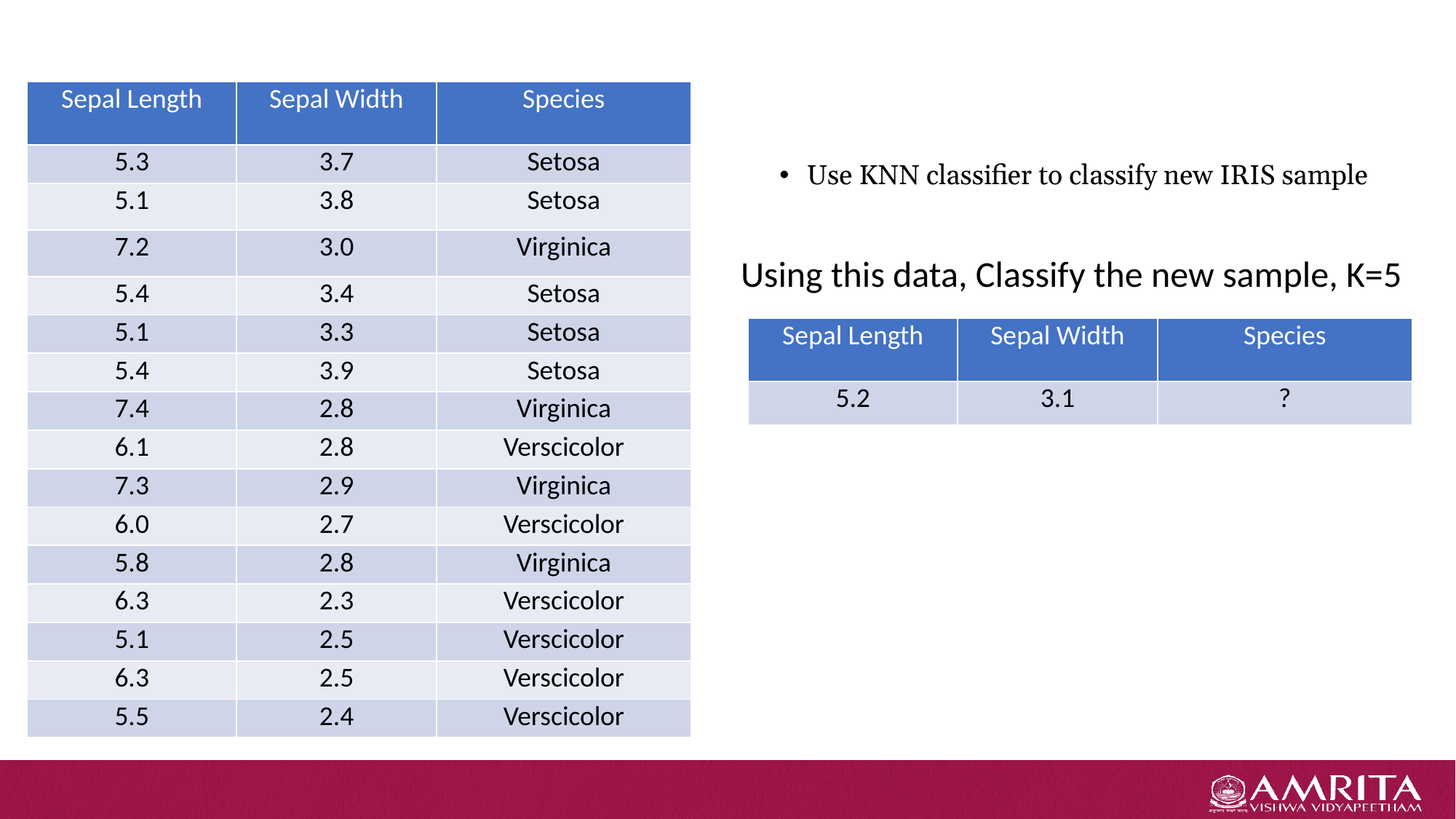

| Sepal Length | Sepal Width | Species |
| --- | --- | --- |
| 5.3 | 3.7 | Setosa |
| 5.1 | 3.8 | Setosa |
| 7.2 | 3.0 | Virginica |
| 5.4 | 3.4 | Setosa |
| 5.1 | 3.3 | Setosa |
| 5.4 | 3.9 | Setosa |
| 7.4 | 2.8 | Virginica |
| 6.1 | 2.8 | Verscicolor |
| 7.3 | 2.9 | Virginica |
| 6.0 | 2.7 | Verscicolor |
| 5.8 | 2.8 | Virginica |
| 6.3 | 2.3 | Verscicolor |
| 5.1 | 2.5 | Verscicolor |
| 6.3 | 2.5 | Verscicolor |
| 5.5 | 2.4 | Verscicolor |
Use KNN classifier to classify new IRIS sample

Using this data, Classify the new sample, K=5
| Sepal Length | Sepal Width | Species |
| --- | --- | --- |
| 5.2 | 3.1 | ? |